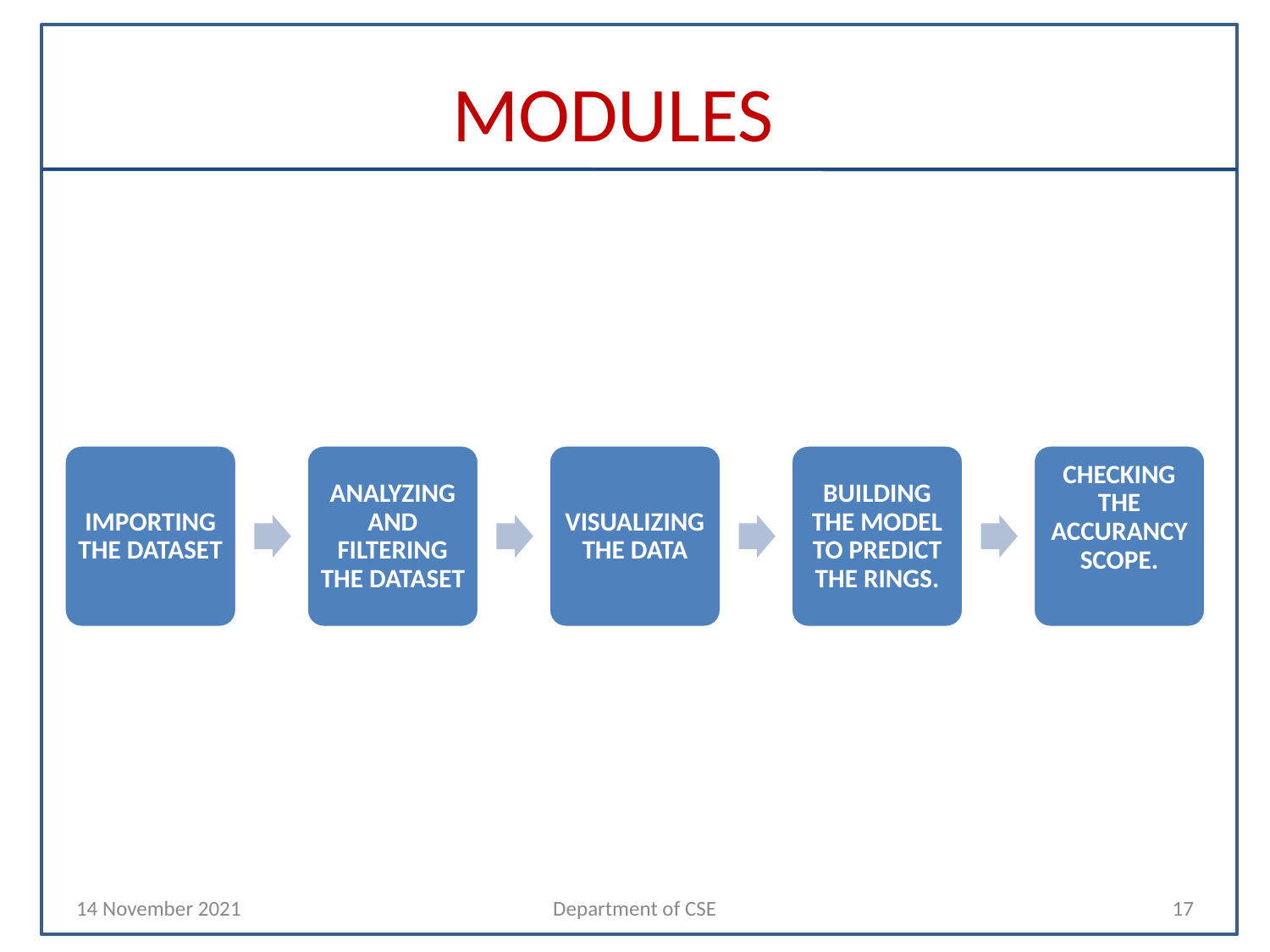

# MODULES

IMPORTING THE DATASET
ANALYZING AND FILTERING THE DATASET
VISUALIZING THE DATA
BUILDING THE MODEL TO PREDICT THE RINGS.
CHECKING THE ACCURANCY SCOPE.

14 November 2021
Department of CSE
17